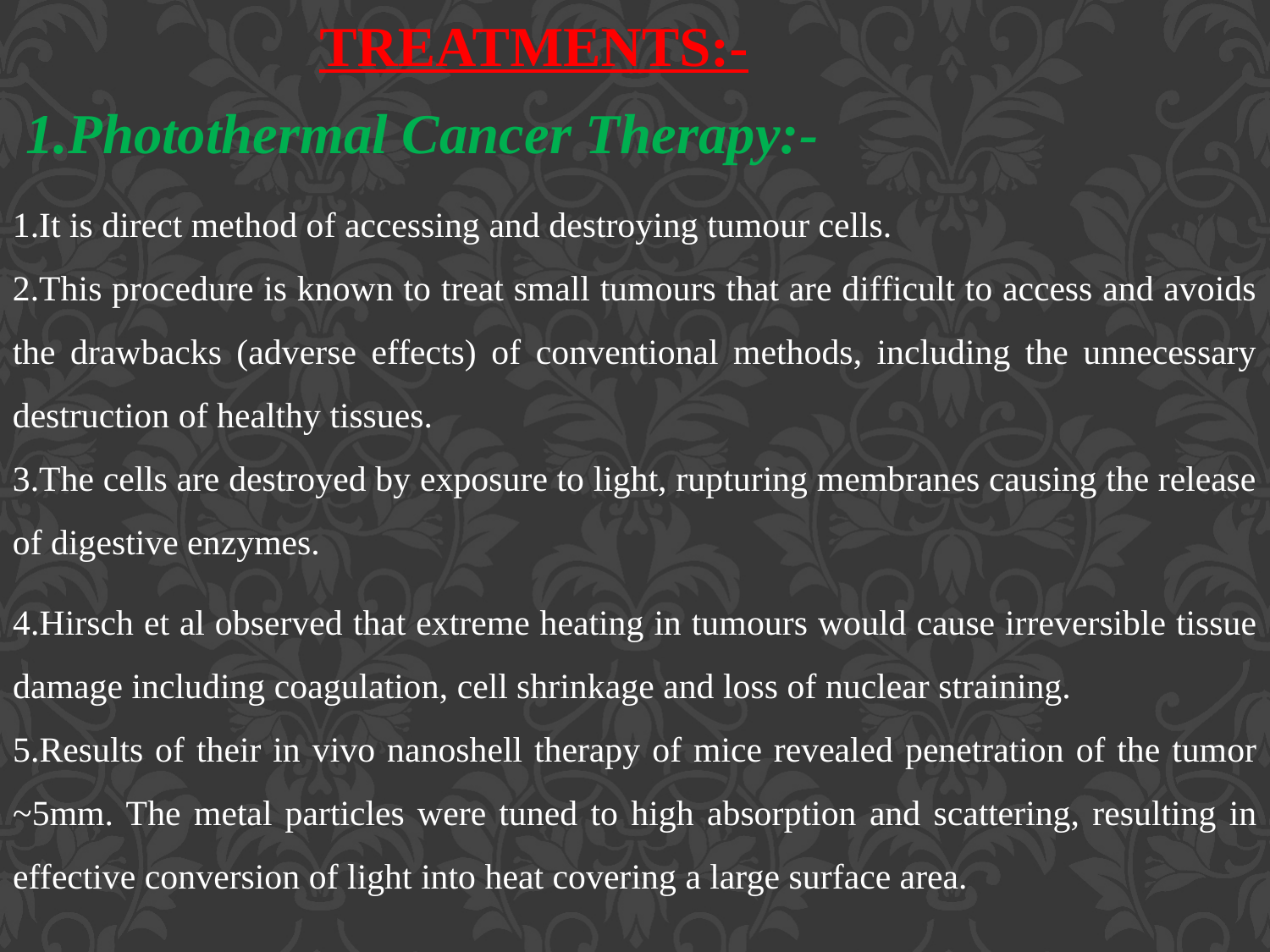

TREATMENTS:-
1.Photothermal Cancer Therapy:-
1.It is direct method of accessing and destroying tumour cells.
2.This procedure is known to treat small tumours that are difficult to access and avoids the drawbacks (adverse effects) of conventional methods, including the unnecessary destruction of healthy tissues.
3.The cells are destroyed by exposure to light, rupturing membranes causing the release of digestive enzymes.
4.Hirsch et al observed that extreme heating in tumours would cause irreversible tissue damage including coagulation, cell shrinkage and loss of nuclear straining.
5.Results of their in vivo nanoshell therapy of mice revealed penetration of the tumor ~5mm. The metal particles were tuned to high absorption and scattering, resulting in effective conversion of light into heat covering a large surface area.